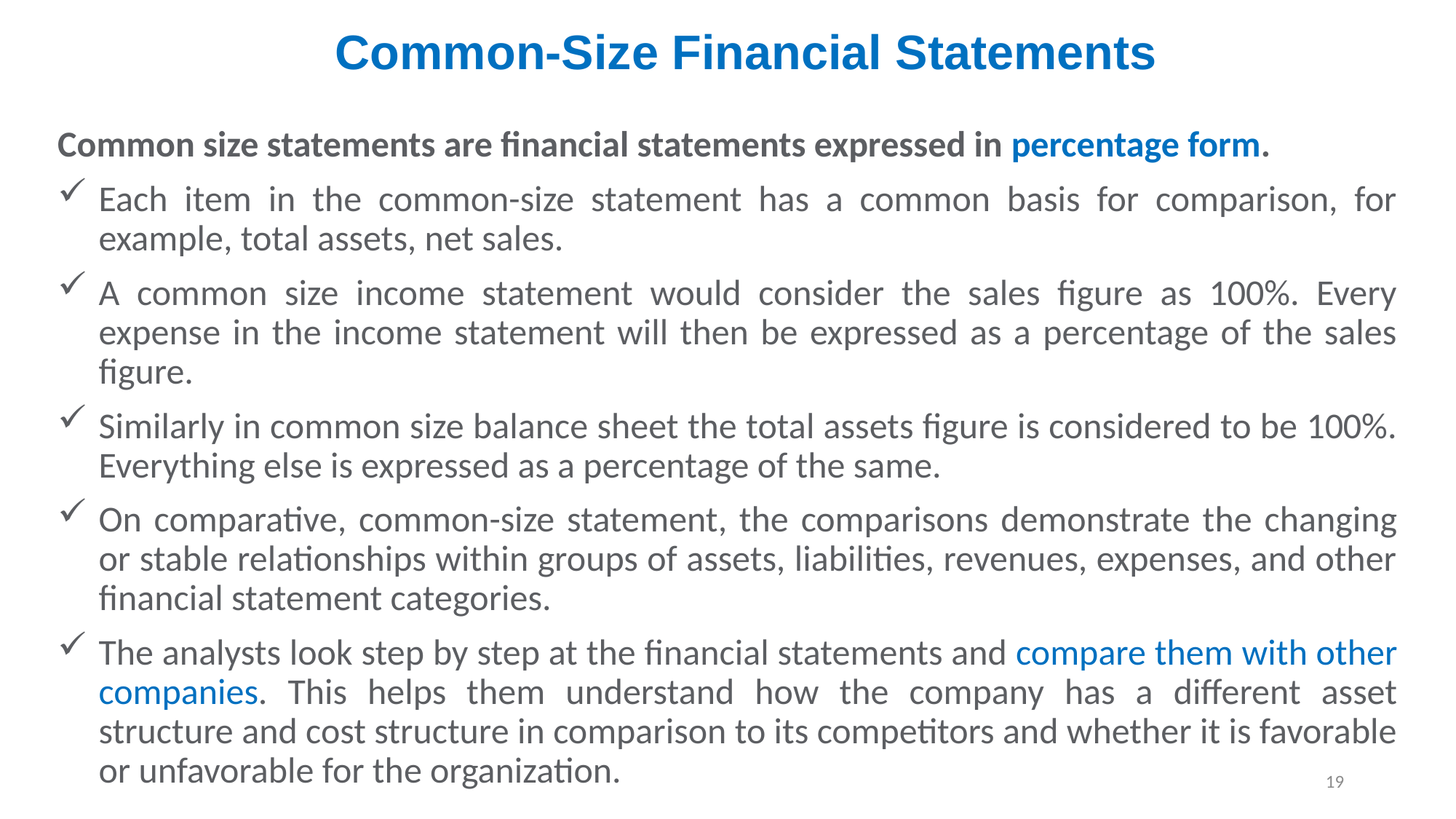

# Common-Size Financial Statements
Common size statements are financial statements expressed in percentage form.
Each item in the common-size statement has a common basis for comparison, for example, total assets, net sales.
A common size income statement would consider the sales figure as 100%. Every expense in the income statement will then be expressed as a percentage of the sales figure.
Similarly in common size balance sheet the total assets figure is considered to be 100%. Everything else is expressed as a percentage of the same.
On comparative, common-size statement, the comparisons demonstrate the changing or stable relationships within groups of assets, liabilities, revenues, expenses, and other financial statement categories.
The analysts look step by step at the financial statements and compare them with other companies. This helps them understand how the company has a different asset structure and cost structure in comparison to its competitors and whether it is favorable or unfavorable for the organization.
19